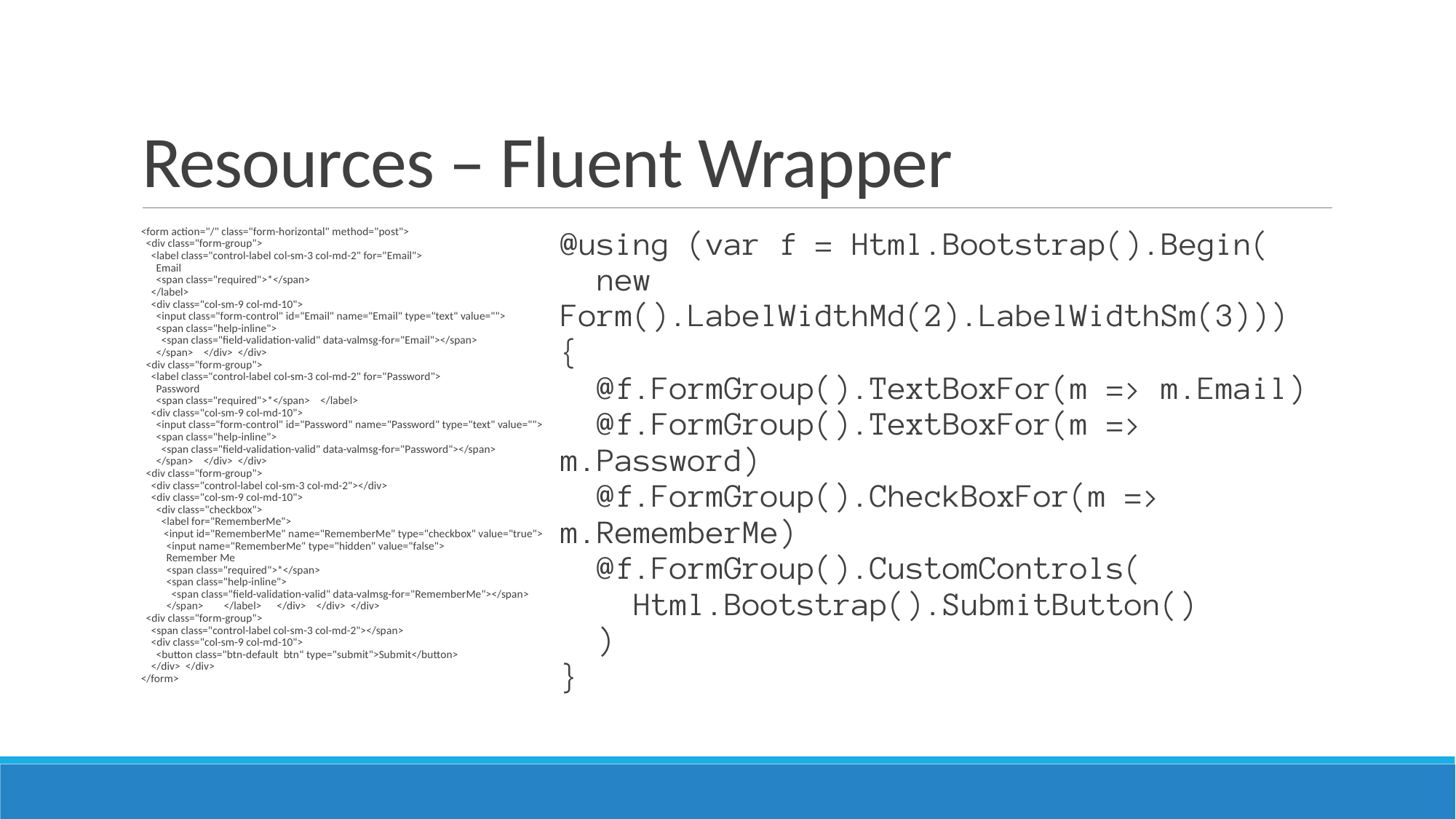

# Resources – Fluent Wrapper
<form action="/" class="form-horizontal" method="post">
  <div class="form-group">
    <label class="control-label col-sm-3 col-md-2" for="Email">
      Email
      <span class="required">*</span>
    </label>
    <div class="col-sm-9 col-md-10">
      <input class="form-control" id="Email" name="Email" type="text" value="">
      <span class="help-inline">
        <span class="field-validation-valid" data-valmsg-for="Email"></span>
      </span>    </div>  </div>
  <div class="form-group">
    <label class="control-label col-sm-3 col-md-2" for="Password">
      Password
      <span class="required">*</span>    </label>
    <div class="col-sm-9 col-md-10">
      <input class="form-control" id="Password" name="Password" type="text" value="">
      <span class="help-inline">
        <span class="field-validation-valid" data-valmsg-for="Password"></span>
      </span>    </div>  </div>
  <div class="form-group">
    <div class="control-label col-sm-3 col-md-2"></div>
    <div class="col-sm-9 col-md-10">
      <div class="checkbox">
        <label for="RememberMe">
         <input id="RememberMe" name="RememberMe" type="checkbox" value="true">
          <input name="RememberMe" type="hidden" value="false">
          Remember Me
          <span class="required">*</span>
          <span class="help-inline">
            <span class="field-validation-valid" data-valmsg-for="RememberMe"></span>
          </span>        </label>      </div>    </div>  </div>
  <div class="form-group">
    <span class="control-label col-sm-3 col-md-2"></span>
    <div class="col-sm-9 col-md-10">
      <button class="btn-default  btn" type="submit">Submit</button>
    </div>  </div>
</form>
@using (var f = Html.Bootstrap().Begin(
  new Form().LabelWidthMd(2).LabelWidthSm(3)))
{
  @f.FormGroup().TextBoxFor(m => m.Email)
  @f.FormGroup().TextBoxFor(m => m.Password)
  @f.FormGroup().CheckBoxFor(m => m.RememberMe)
  @f.FormGroup().CustomControls(
    Html.Bootstrap().SubmitButton()
  )
}